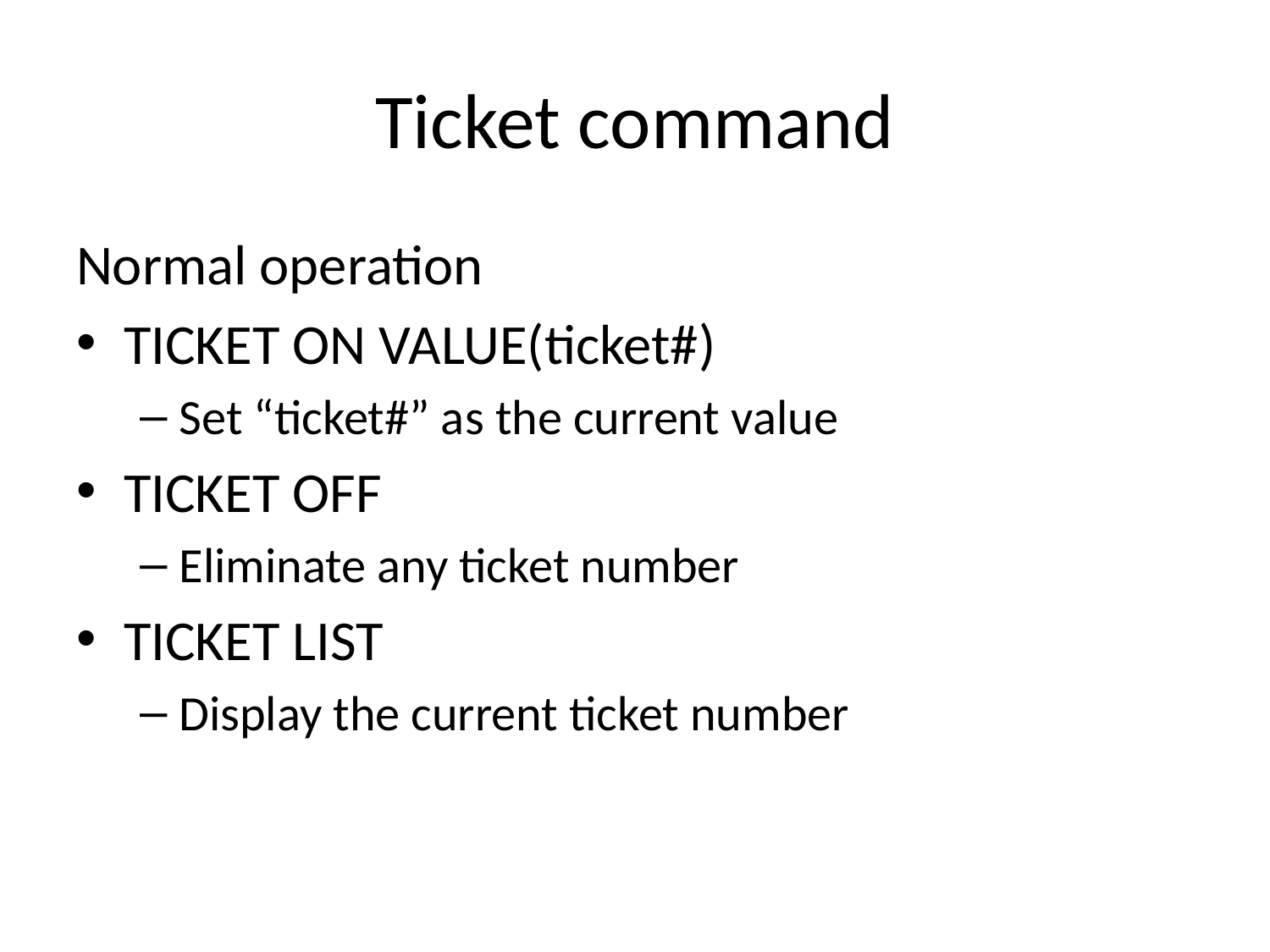

# Ticket command
Normal operation
TICKET ON VALUE(ticket#)
Set “ticket#” as the current value
TICKET OFF
Eliminate any ticket number
TICKET LIST
Display the current ticket number